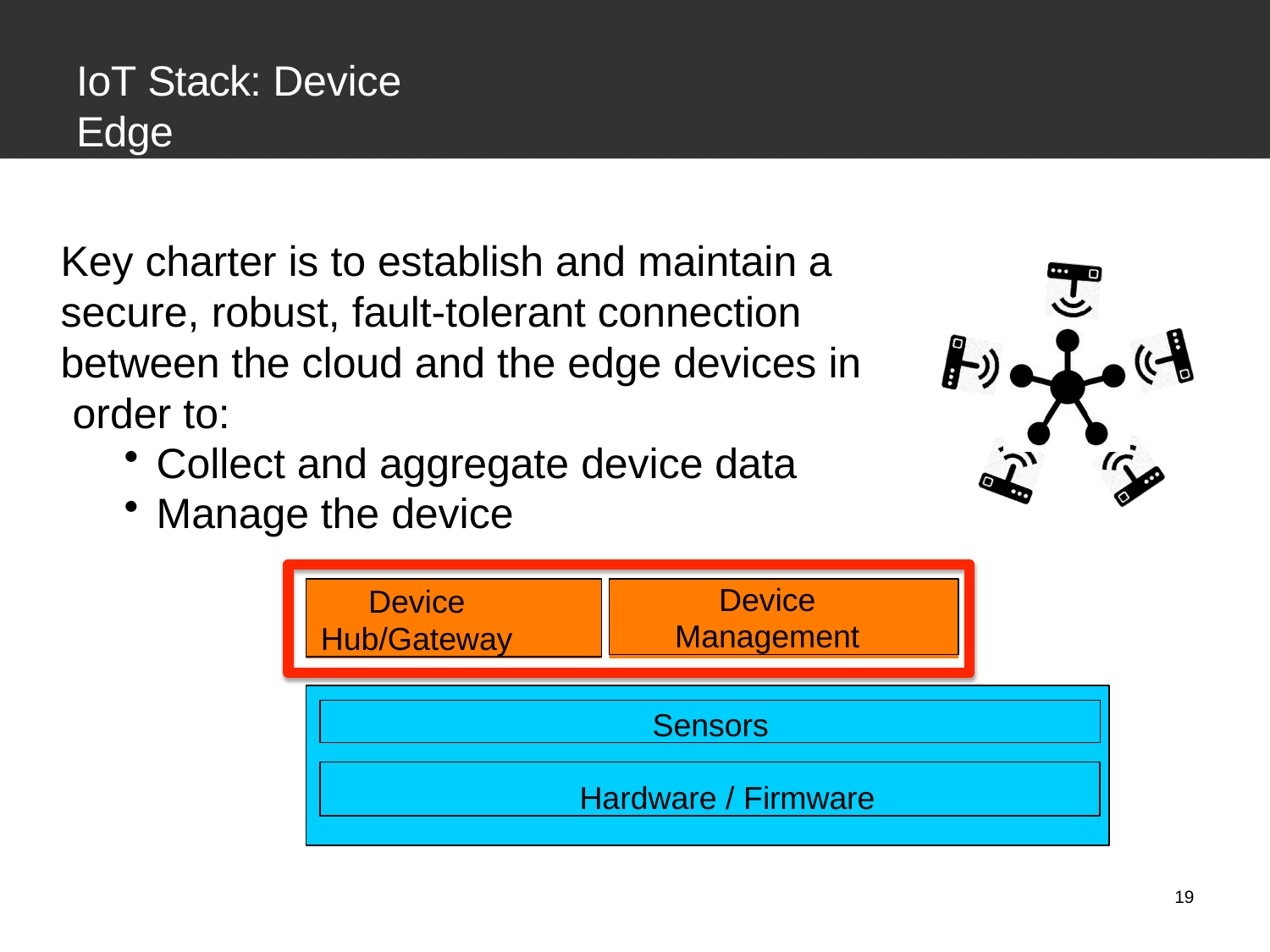

# IoT Stack: Device Edge
Key charter is to establish and maintain a  secure, robust, fault-tolerant connection  between the cloud and the edge devices in  order to:
Collect and aggregate device data
Manage the device

Device  Hub/Gateway

Device  Management

Sensors

Hardware / Firmware
19